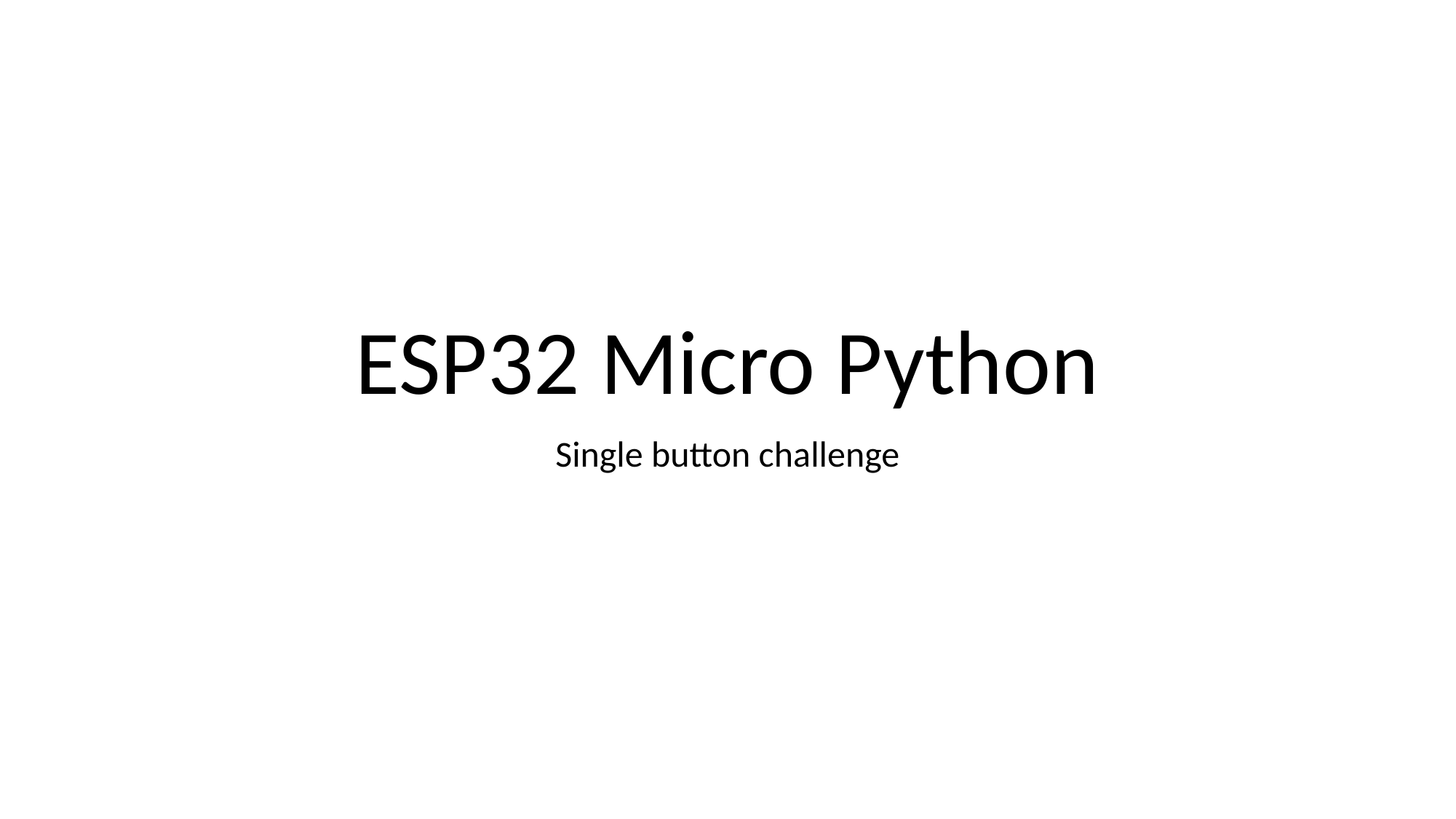

# ESP32 Micro Python
Single button challenge